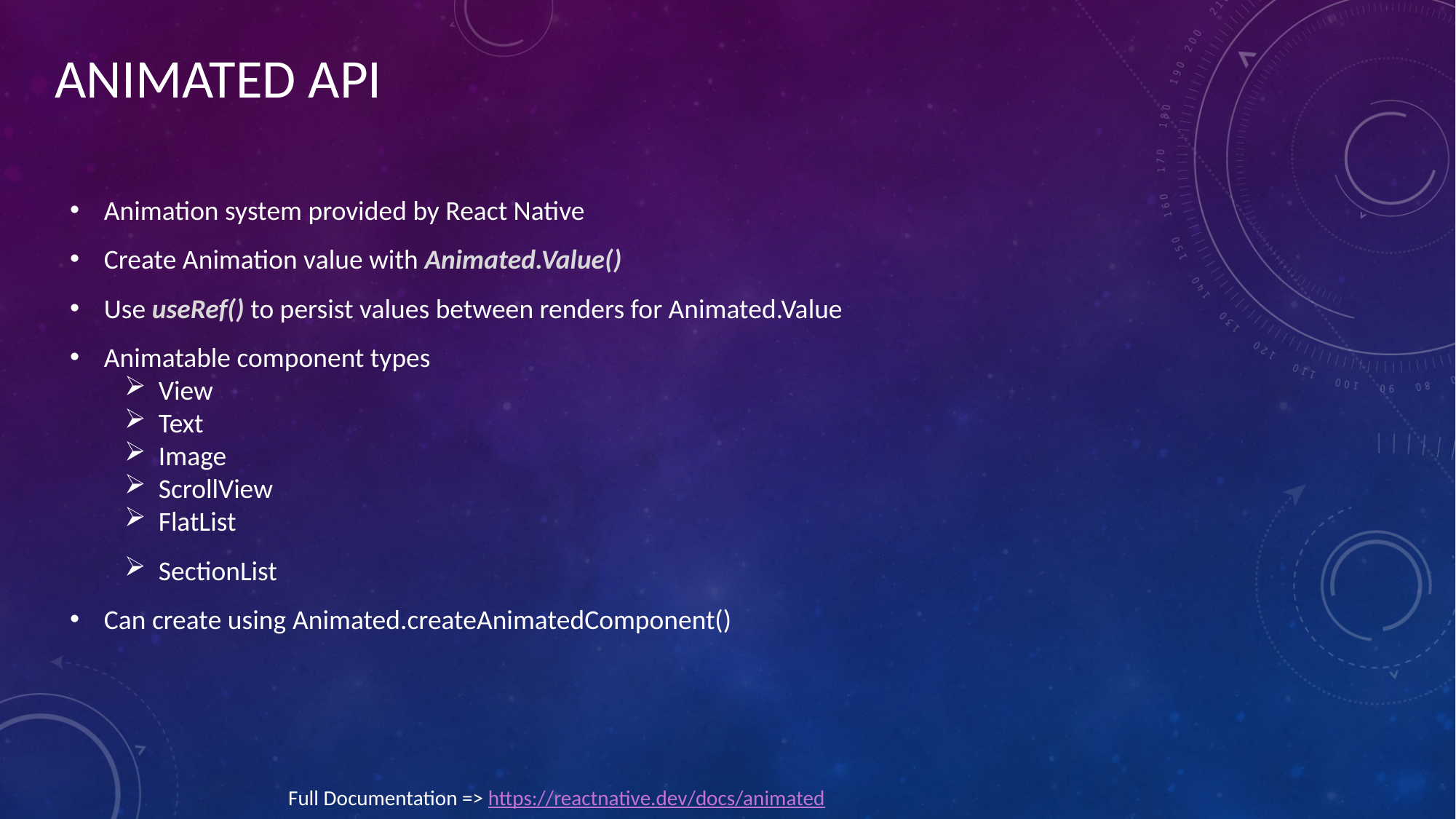

# Animated api
Animation system provided by React Native
Create Animation value with Animated.Value()
Use useRef() to persist values between renders for Animated.Value
Animatable component types
View
Text
Image
ScrollView
FlatList
SectionList
Can create using Animated.createAnimatedComponent()

														Full Documentation => https://reactnative.dev/docs/animated